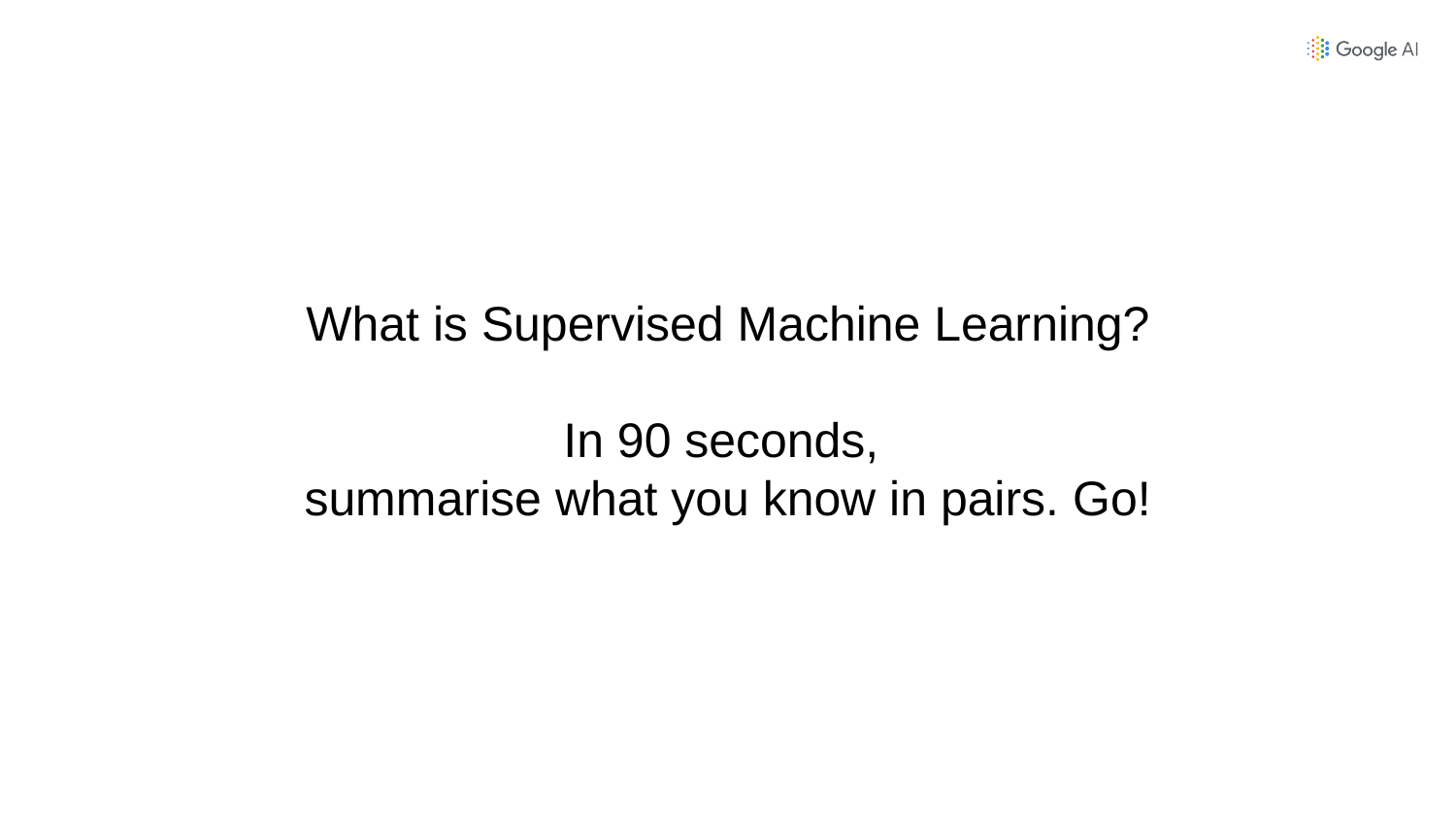

# What is Supervised Machine Learning?

In 90 seconds,
summarise what you know in pairs. Go!